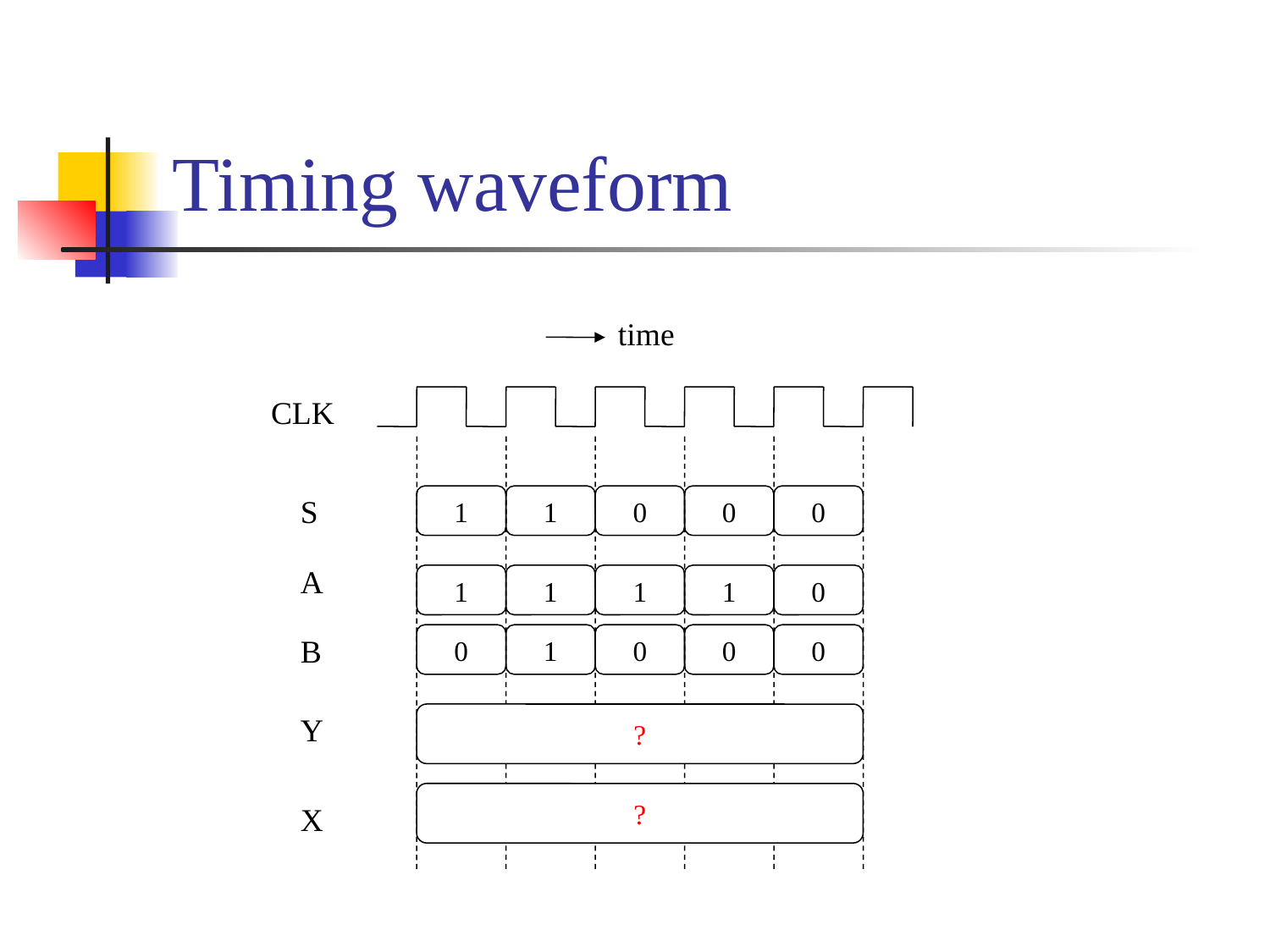

# Timing waveform
time
CLK
S
1
1
0
0
0
A
1
1
1
1
0
B
0
1
0
0
0
Y
?
?
X